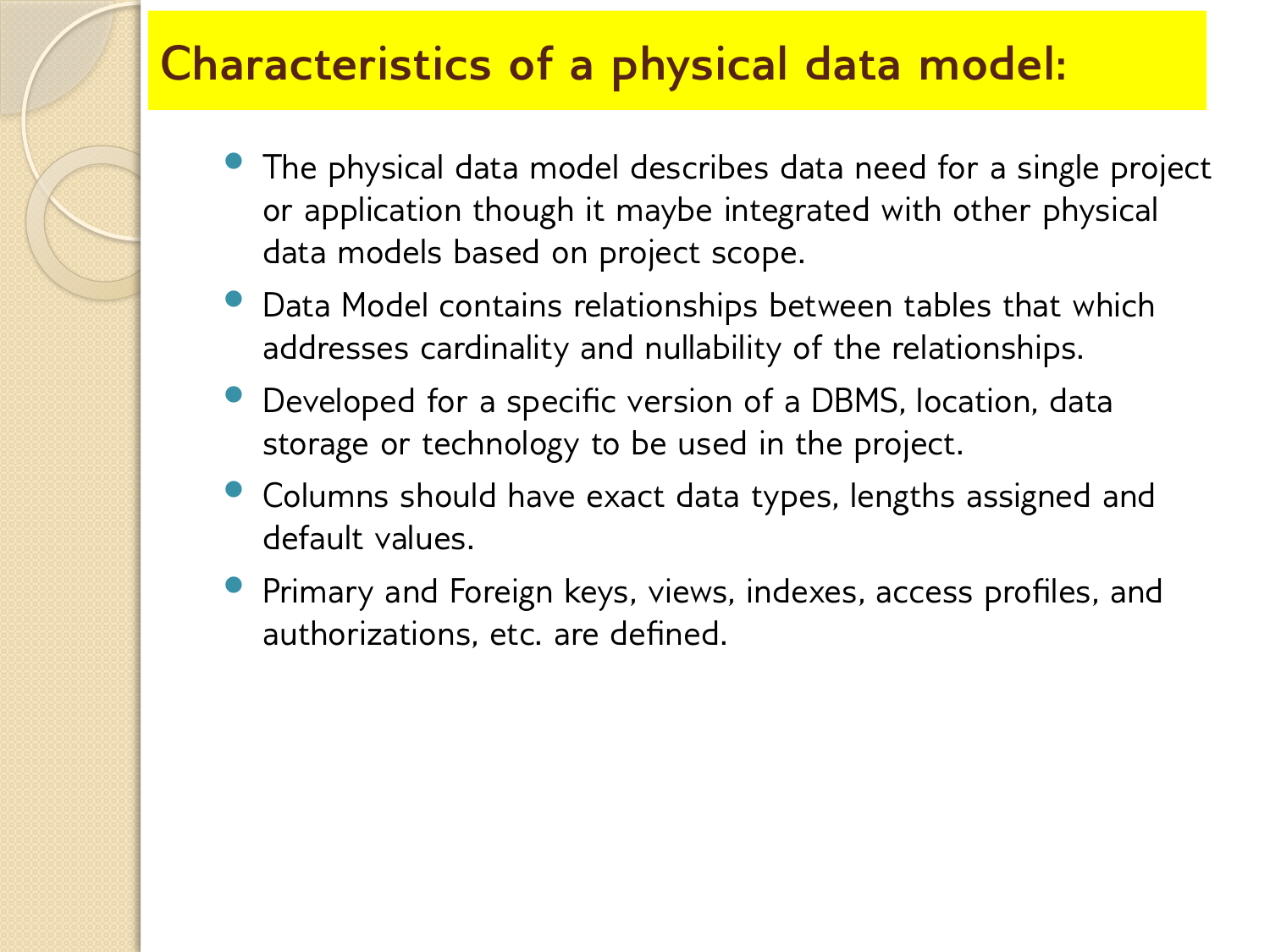

# Characteristics of a physical data model:
The physical data model describes data need for a single project or application though it maybe integrated with other physical data models based on project scope.
Data Model contains relationships between tables that which addresses cardinality and nullability of the relationships.
Developed for a specific version of a DBMS, location, data storage or technology to be used in the project.
Columns should have exact data types, lengths assigned and default values.
Primary and Foreign keys, views, indexes, access profiles, and authorizations, etc. are defined.